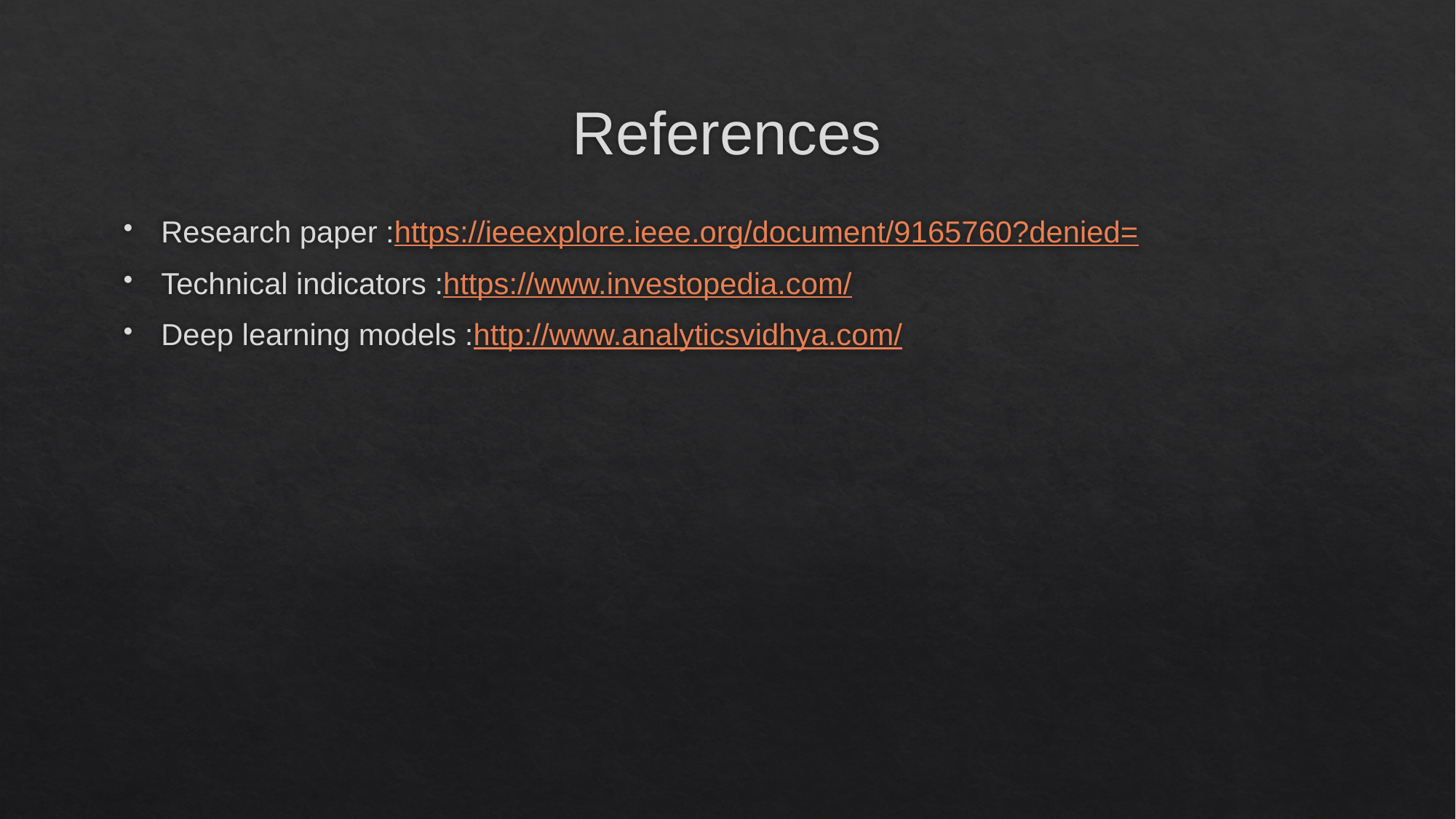

# References
Research paper :https://ieeexplore.ieee.org/document/9165760?denied=
Technical indicators :https://www.investopedia.com/
Deep learning models :http://www.analyticsvidhya.com/